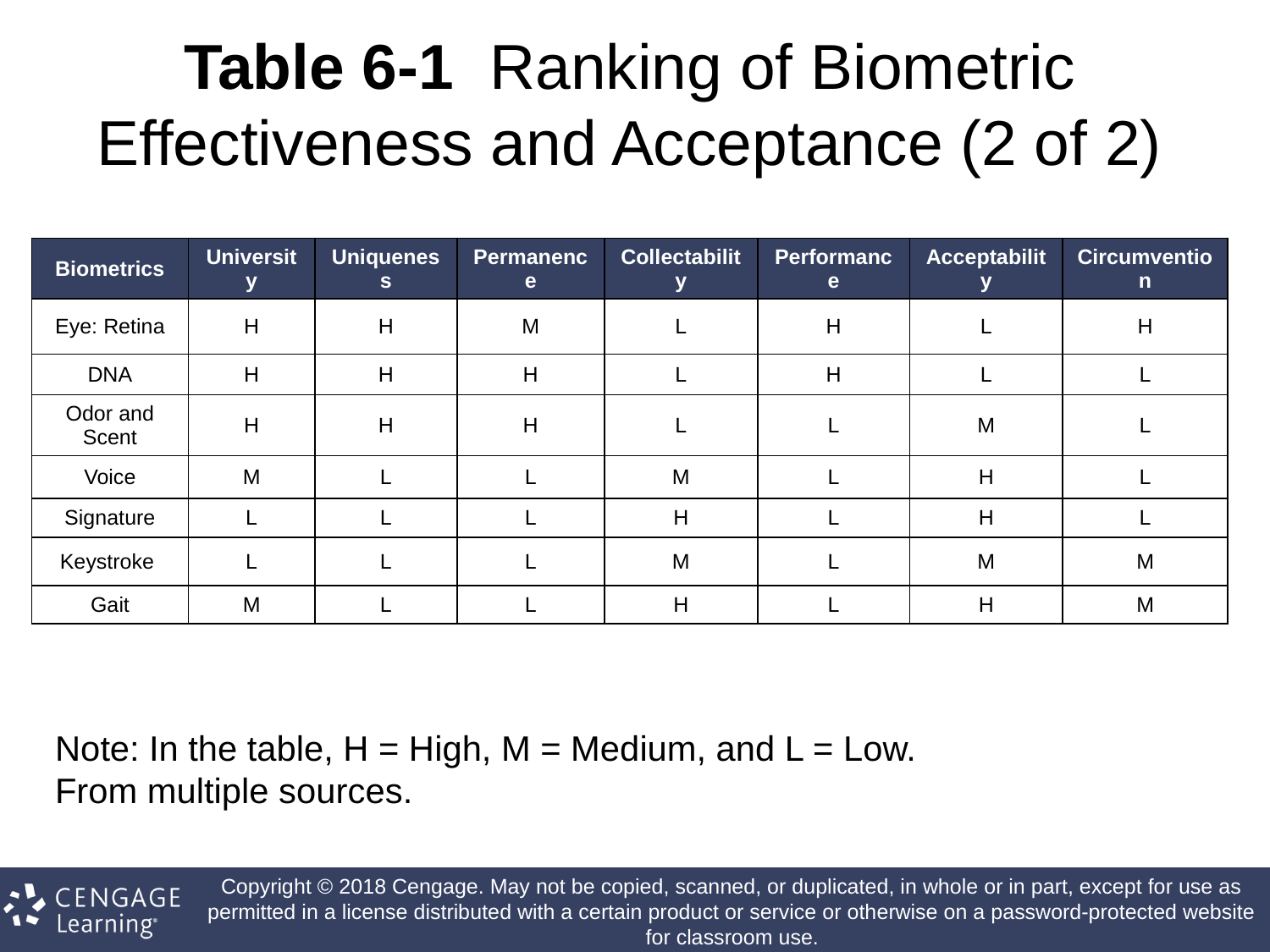

# Table 6-1  Ranking of Biometric Effectiveness and Acceptance (2 of 2)
| Biometrics | University | Uniqueness | Permanence | Collectability | Performance | Acceptability | Circumvention |
| --- | --- | --- | --- | --- | --- | --- | --- |
| Eye: Retina | H | H | M | L | H | L | H |
| DNA | H | H | H | L | H | L | L |
| Odor and Scent | H | H | H | L | L | M | L |
| Voice | M | L | L | M | L | H | L |
| Signature | L | L | L | H | L | H | L |
| Keystroke | L | L | L | M | L | M | M |
| Gait | M | L | L | H | L | H | M |
Note: In the table, H = High, M = Medium, and L = Low.
From multiple sources.